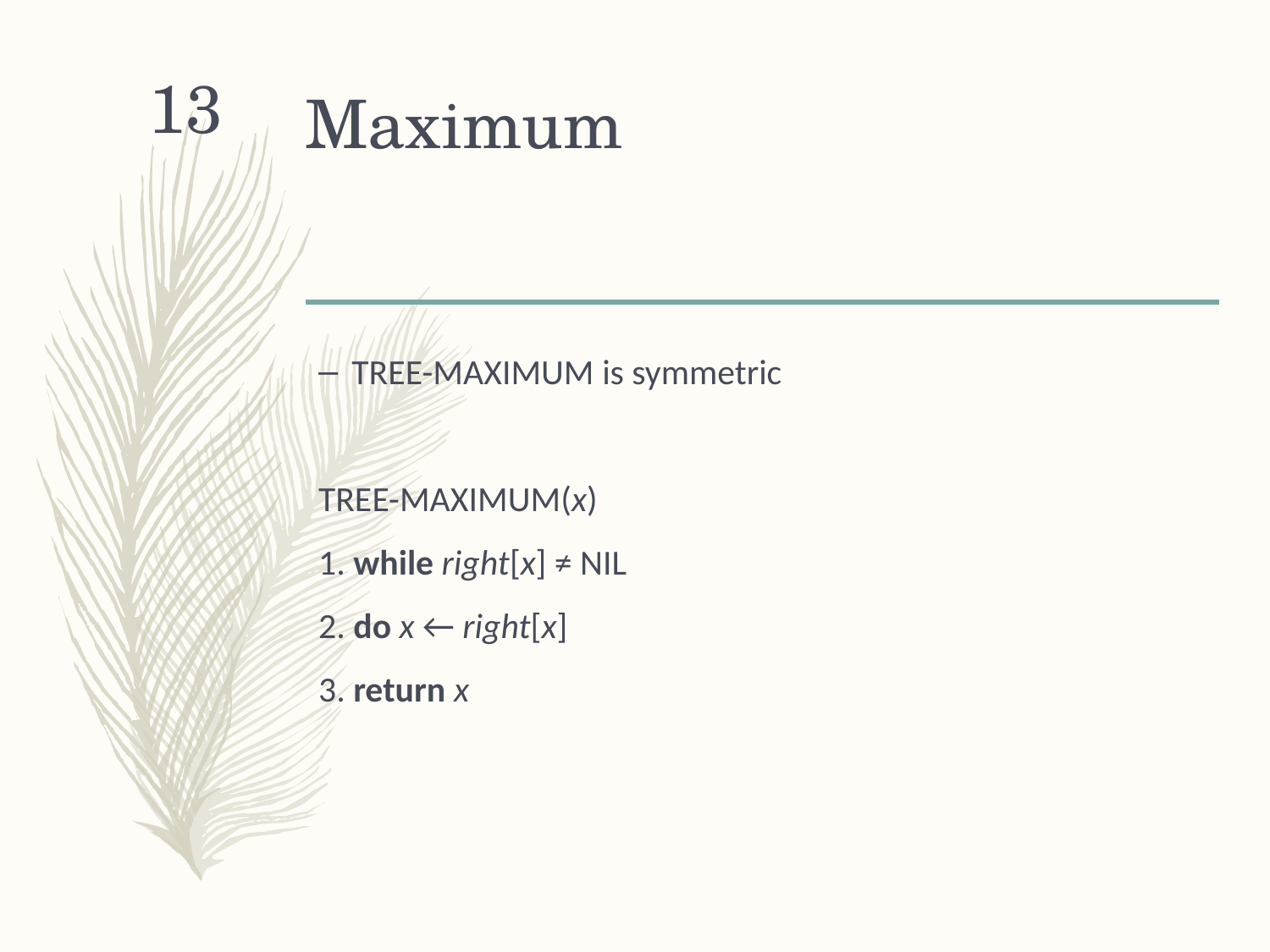

# Maximum
13
TREE-MAXIMUM is symmetric

TREE-MAXIMUM(x)
1. while right[x] ≠ NIL
2. do x ← right[x]
3. return x